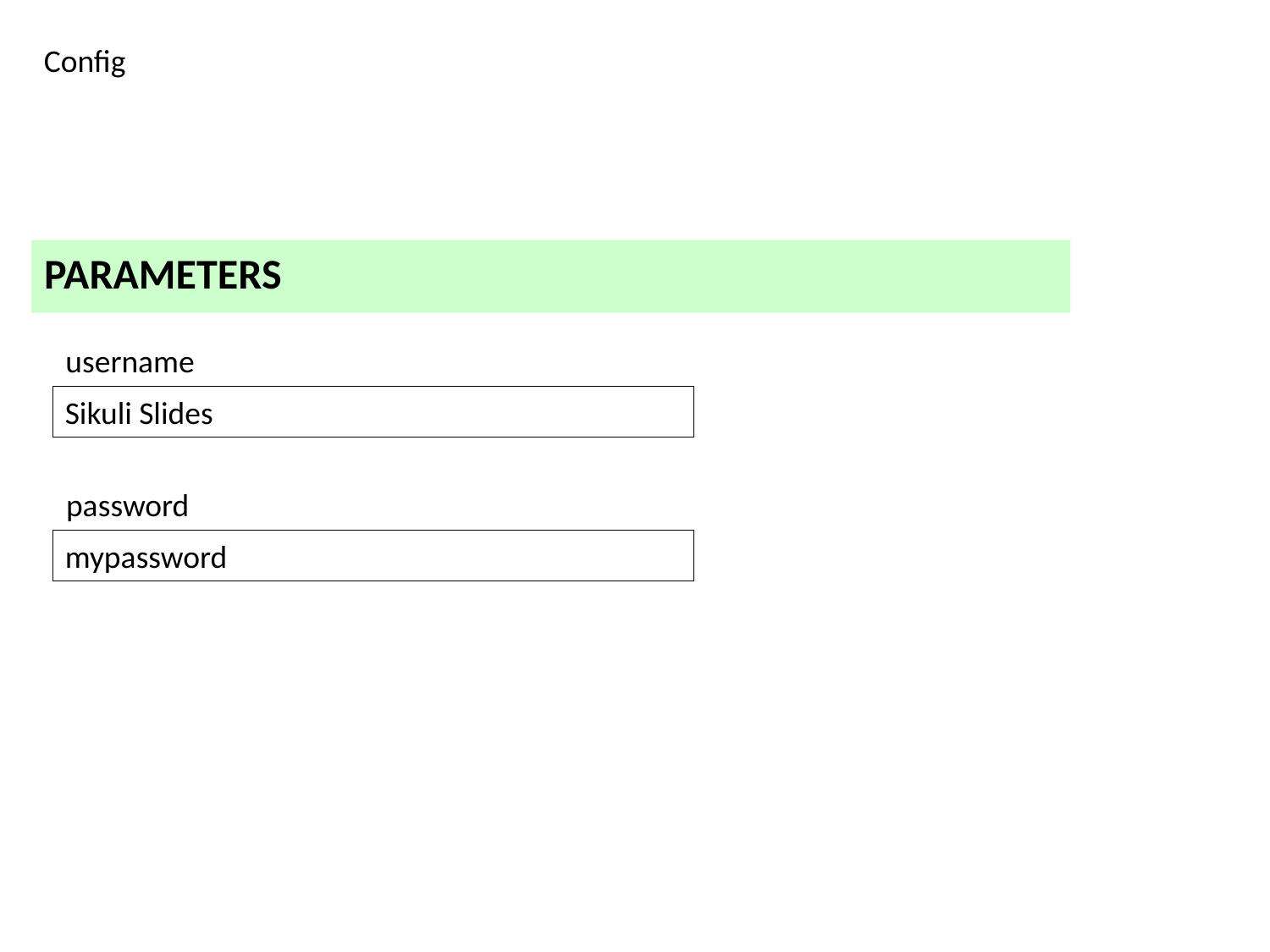

Config
PARAMETERS

username

Sikuli Slides
password
mypassword